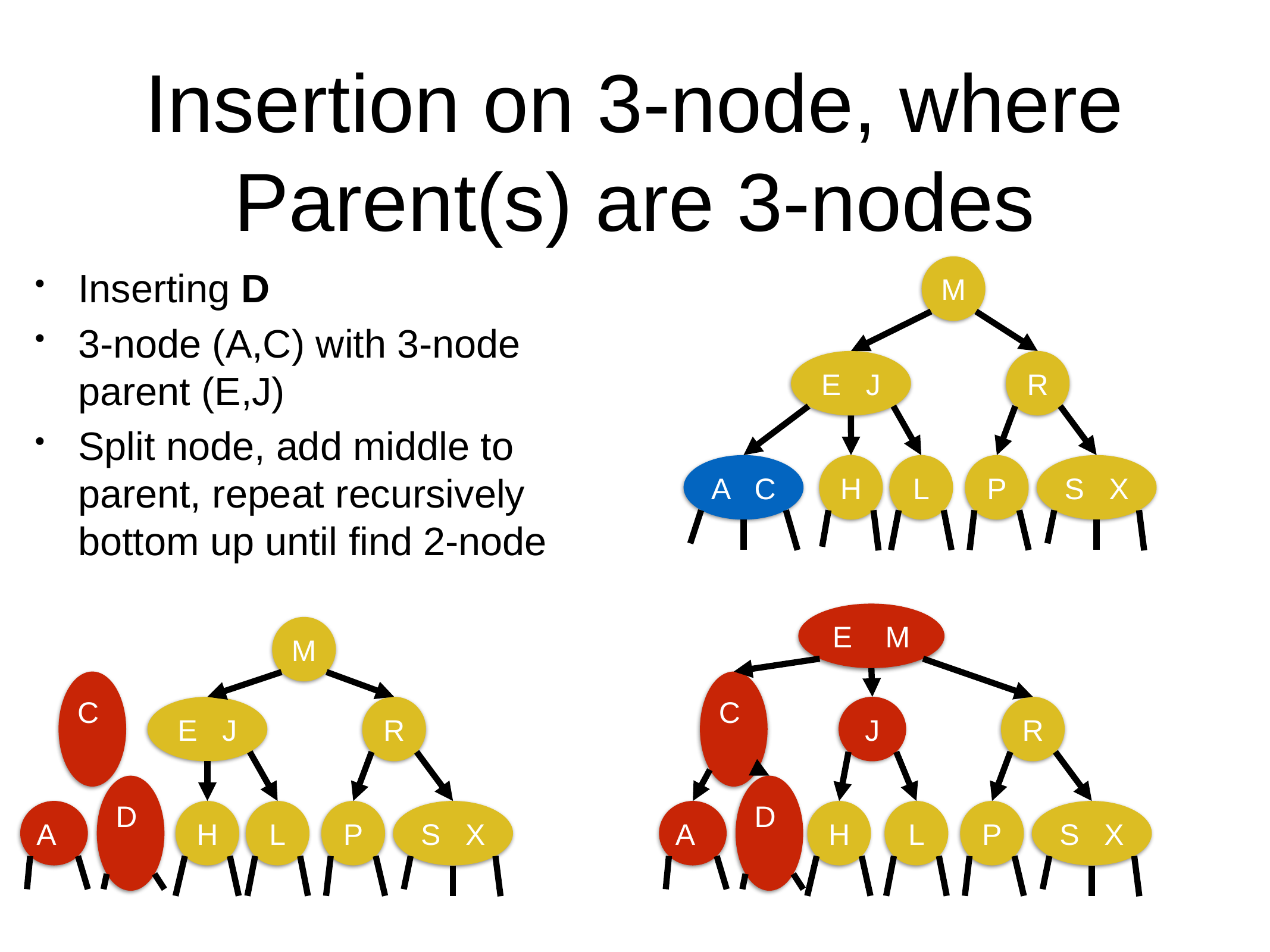

# Insertion on 3-node, where Parent(s) are 3-nodes
Inserting D
3-node (A,C) with 3-node parent (E,J)
Split node, add middle to parent, repeat recursively bottom up until find 2-node
M
E   J
R
L
A   C
H
P
S   X
E    M
M
C
E   J
R
C
J
R
L
L
A
D
H
P
S   X
A
D
H
P
S   X